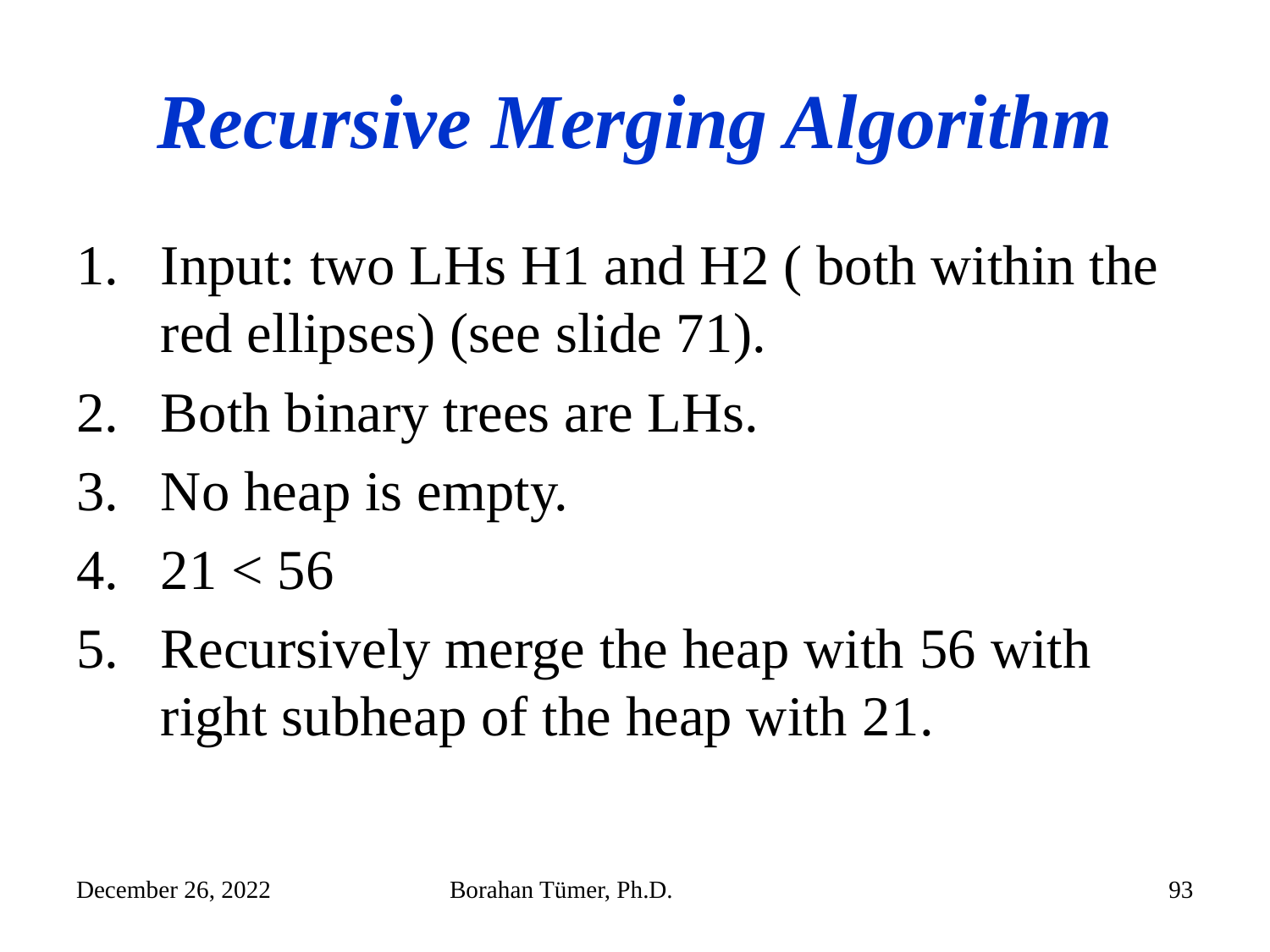

# Recursive Merging Algorithm
Input: two LHs H1 and H2 ( both within the red ellipses) (see slide 71).
Both binary trees are LHs.
No heap is empty.
21 < 56
Recursively merge the heap with 56 with right subheap of the heap with 21.
December 26, 2022
Borahan Tümer, Ph.D.
93